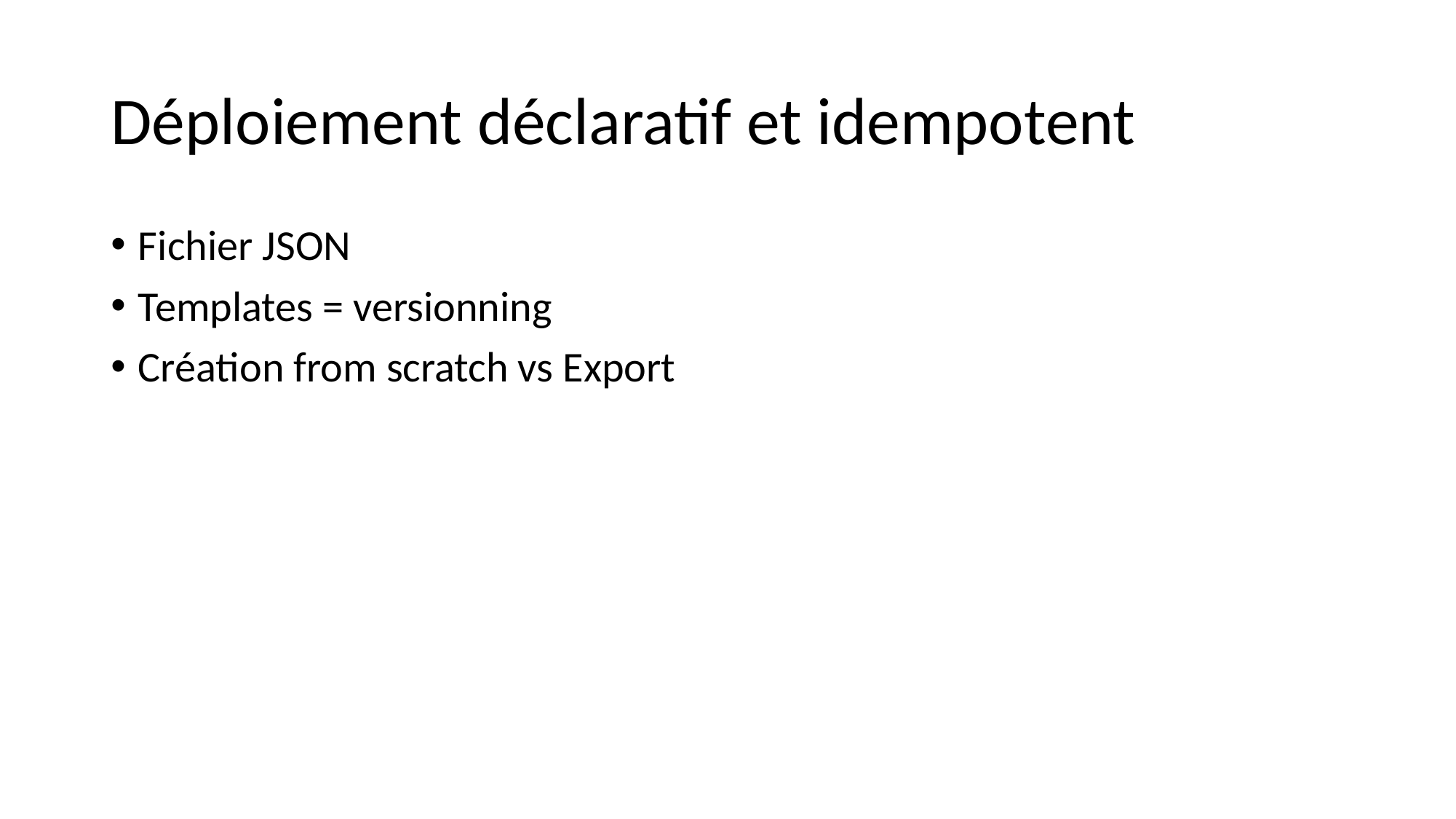

# Déploiement déclaratif et idempotent
Fichier JSON
Templates = versionning
Création from scratch vs Export